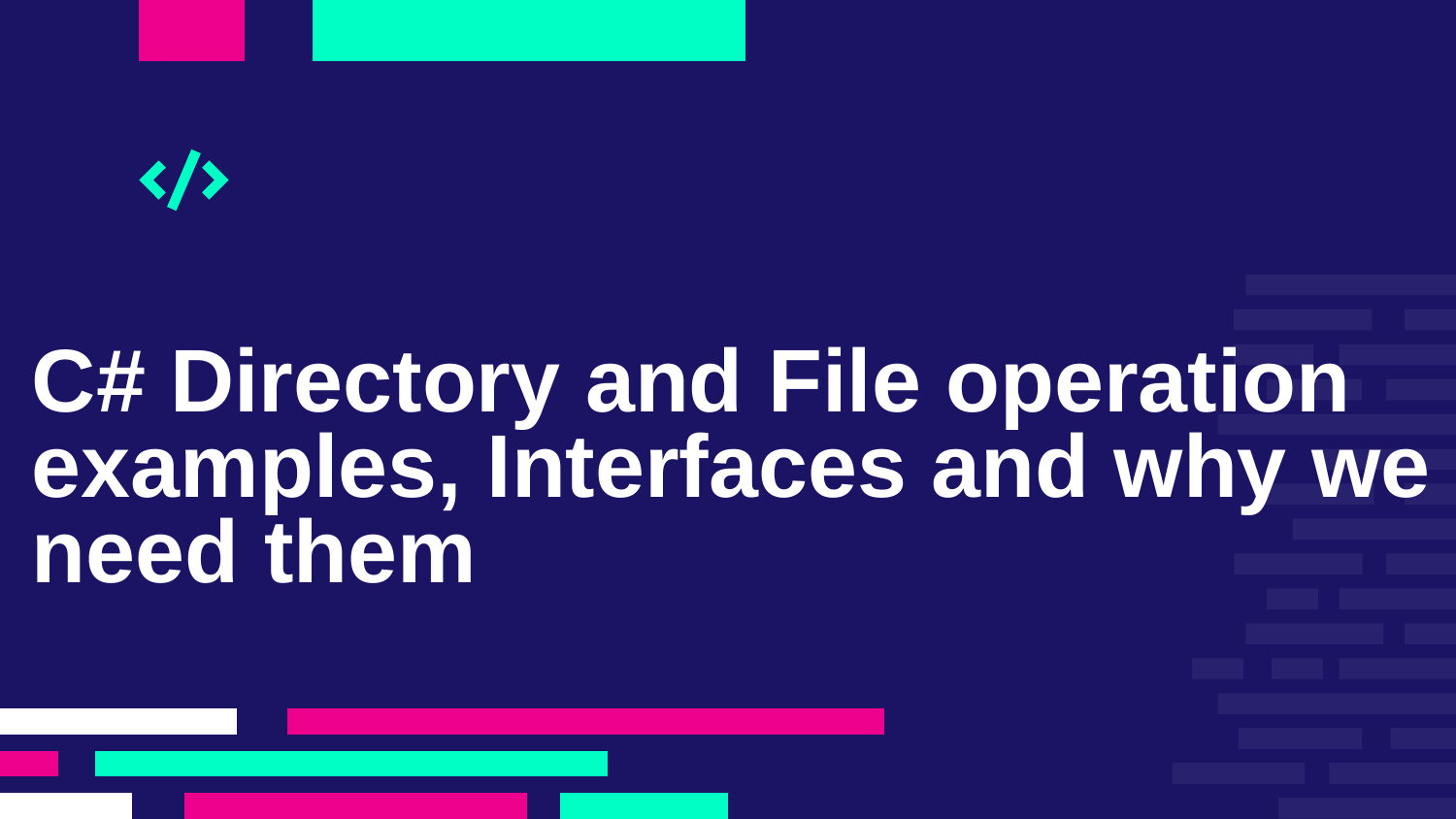

# C# Directory and File operation examples, Interfaces and why we need them